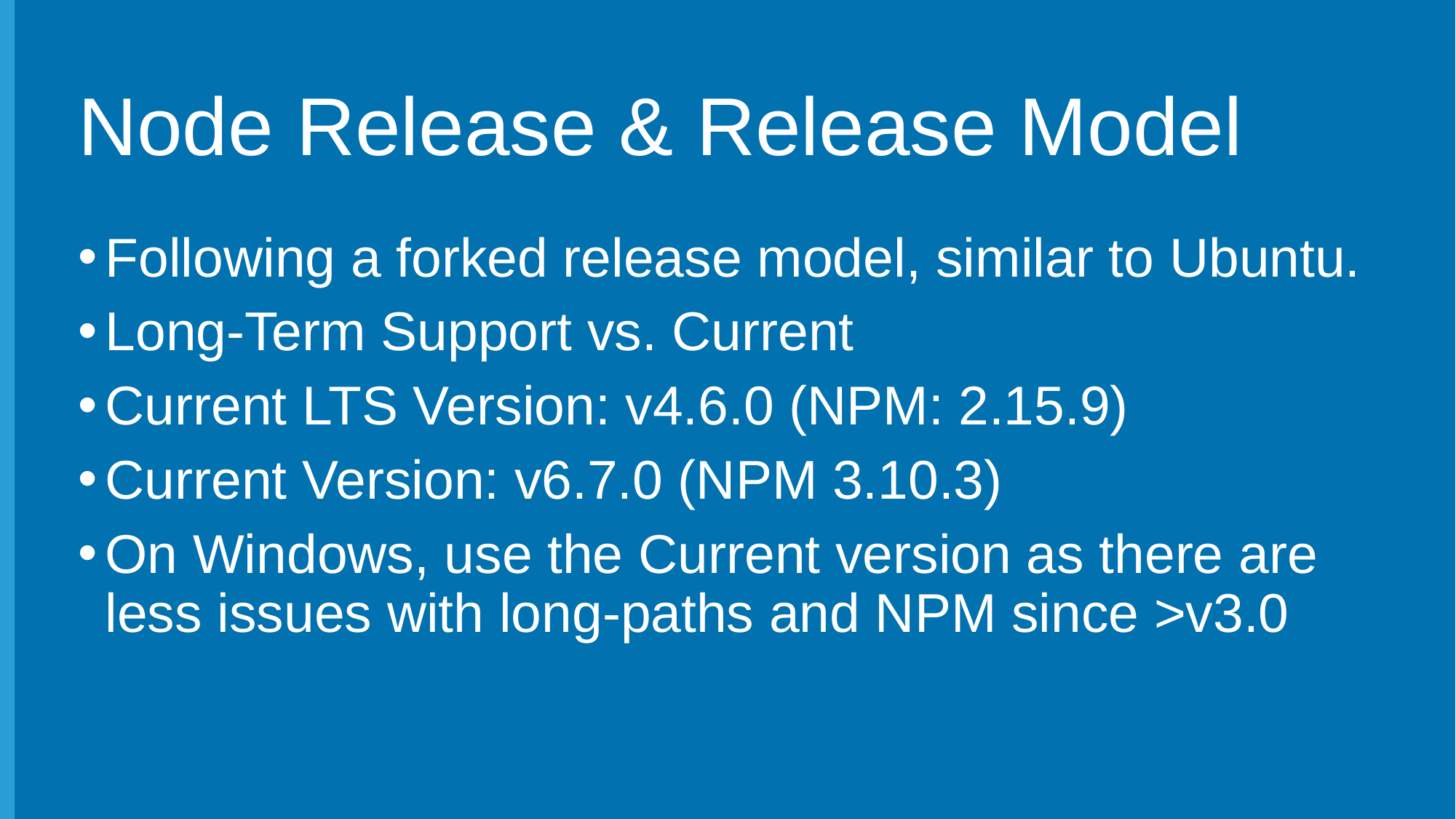

# Node Release & Release Model
Following a forked release model, similar to Ubuntu.
Long-Term Support vs. Current
Current LTS Version: v4.6.0 (NPM: 2.15.9)
Current Version: v6.7.0 (NPM 3.10.3)
On Windows, use the Current version as there are less issues with long-paths and NPM since >v3.0